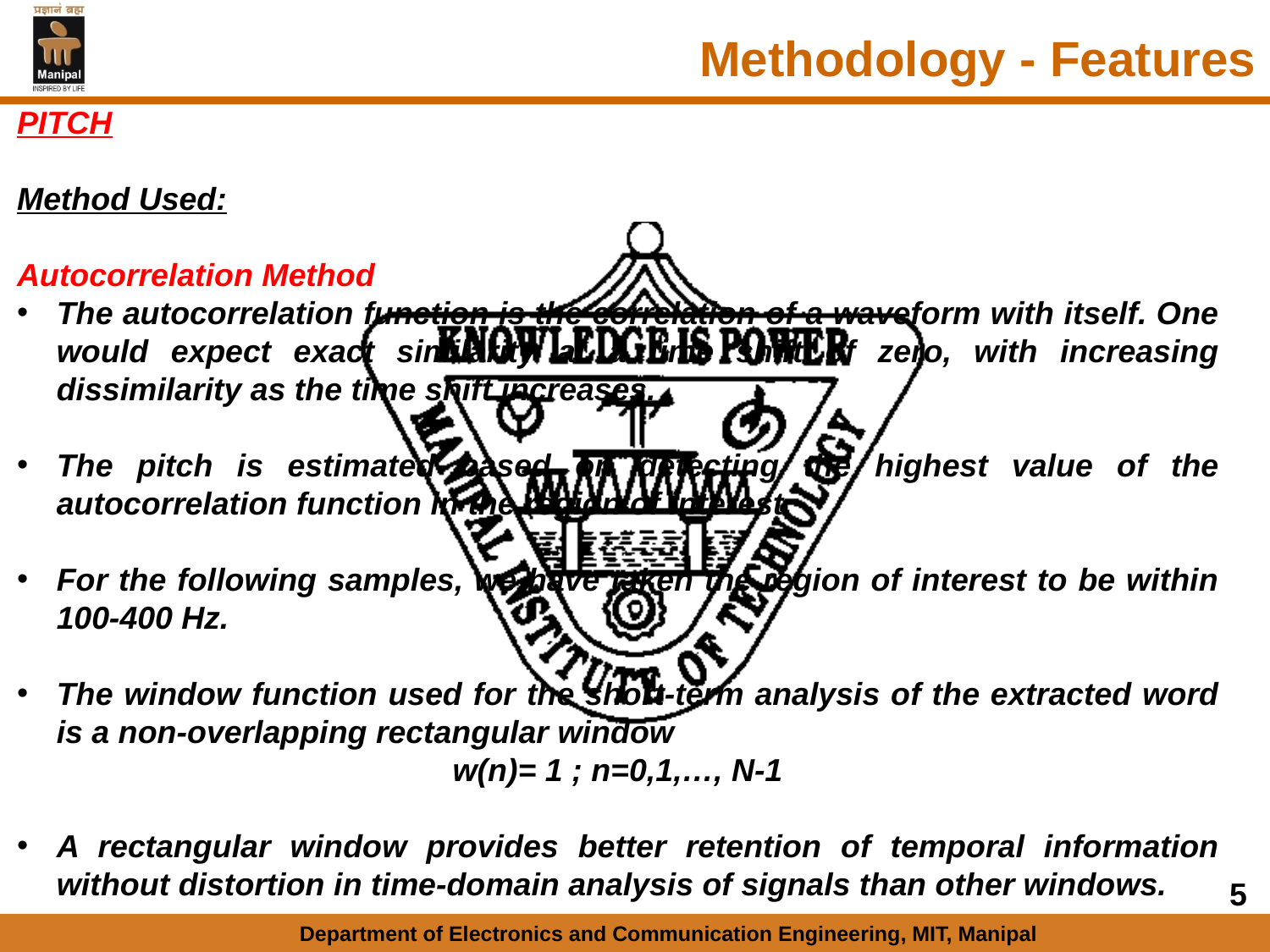

Methodology - Features
PITCH

Method Used:

Autocorrelation Method
The autocorrelation function is the correlation of a waveform with itself. One would expect exact similarity at a time shift of zero, with increasing dissimilarity as the time shift increases.

The pitch is estimated based on detecting the highest value of the autocorrelation function in the region of interest.

For the following samples, we have taken the region of interest to be within 100-400 Hz.

The window function used for the short-term analysis of the extracted word is a non-overlapping rectangular window
                                                 w(n)= 1 ; n=0,1,…, N-1

A rectangular window provides better retention of temporal information without distortion in time-domain analysis of signals than other windows.

5
Department of Electronics and Communication Engineering, MIT, Manipal